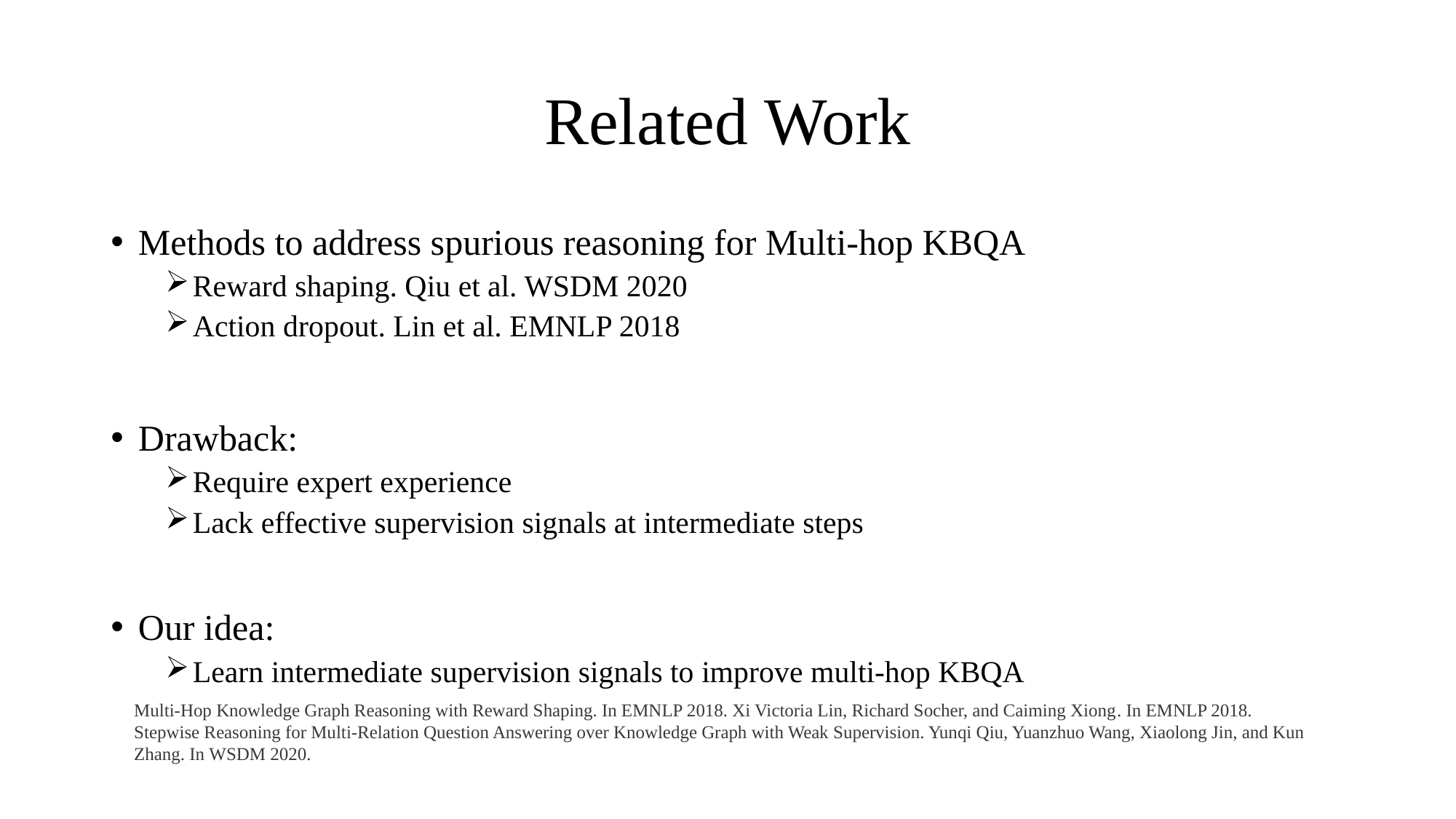

# Related Work
Methods to address spurious reasoning for Multi-hop KBQA
Reward shaping. Qiu et al. WSDM 2020
Action dropout. Lin et al. EMNLP 2018

Drawback:
Require expert experience
Lack effective supervision signals at intermediate steps

Our idea:
Learn intermediate supervision signals to improve multi-hop KBQA
Multi-Hop Knowledge Graph Reasoning with Reward Shaping. In EMNLP 2018. Xi Victoria Lin, Richard Socher, and Caiming Xiong. In EMNLP 2018.
Stepwise Reasoning for Multi-Relation Question Answering over Knowledge Graph with Weak Supervision. Yunqi Qiu, Yuanzhuo Wang, Xiaolong Jin, and Kun Zhang. In WSDM 2020.